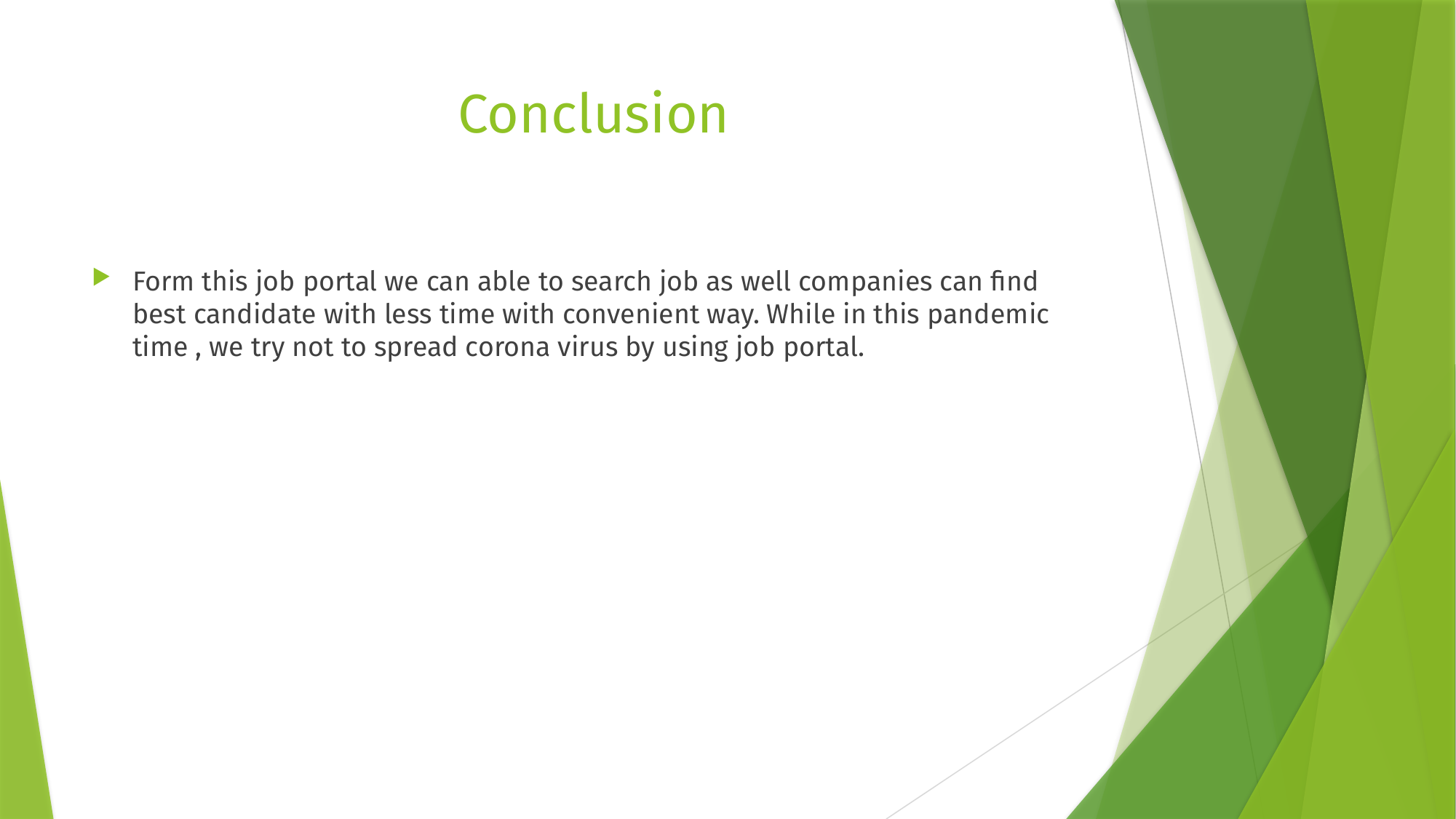

# Conclusion
Form this job portal we can able to search job as well companies can find best candidate with less time with convenient way. While in this pandemic time , we try not to spread corona virus by using job portal.